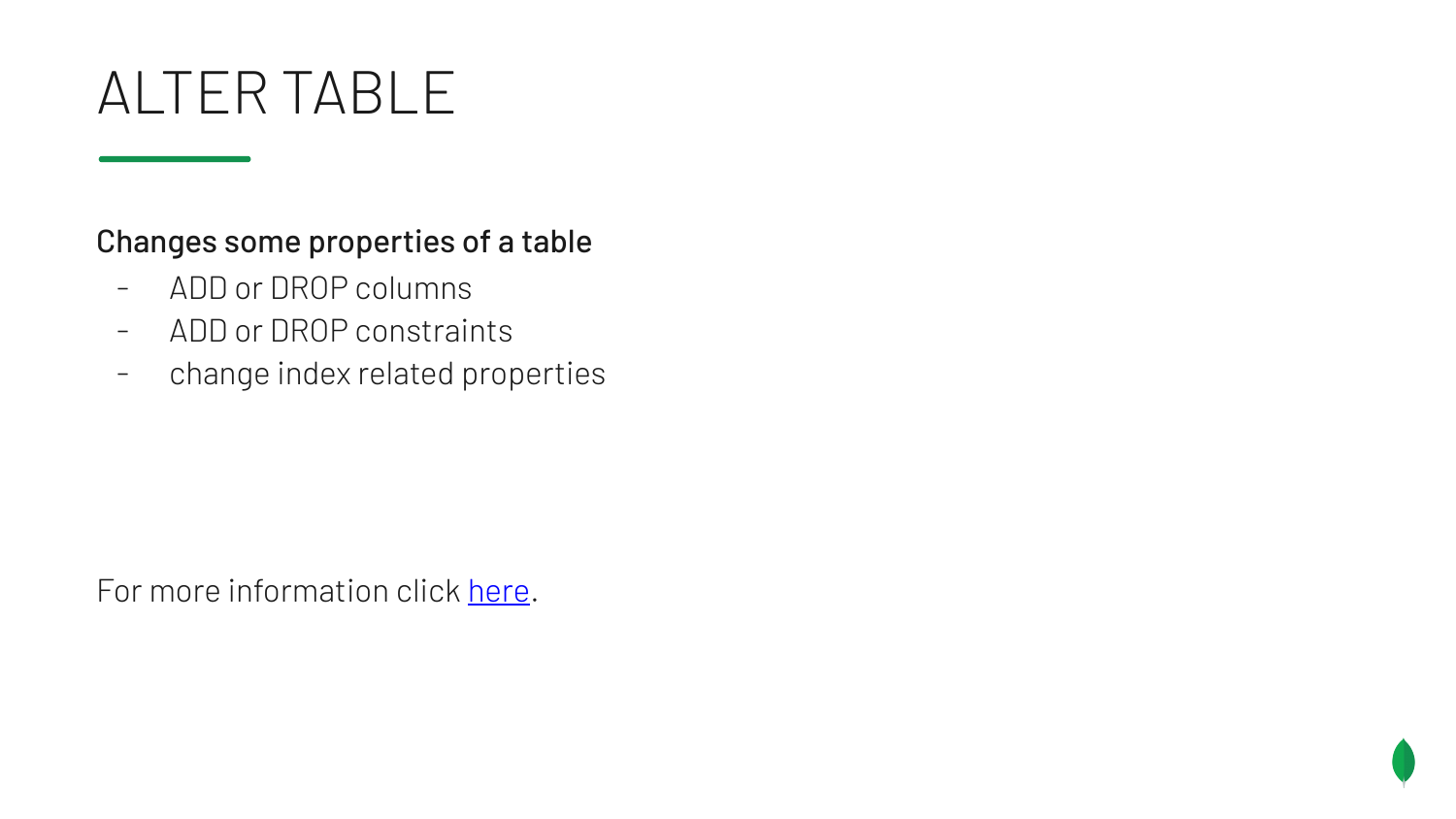

ALTER TABLE
Changes some properties of a table
ADD or DROP columns
ADD or DROP constraints
change index related properties

For more information click here.